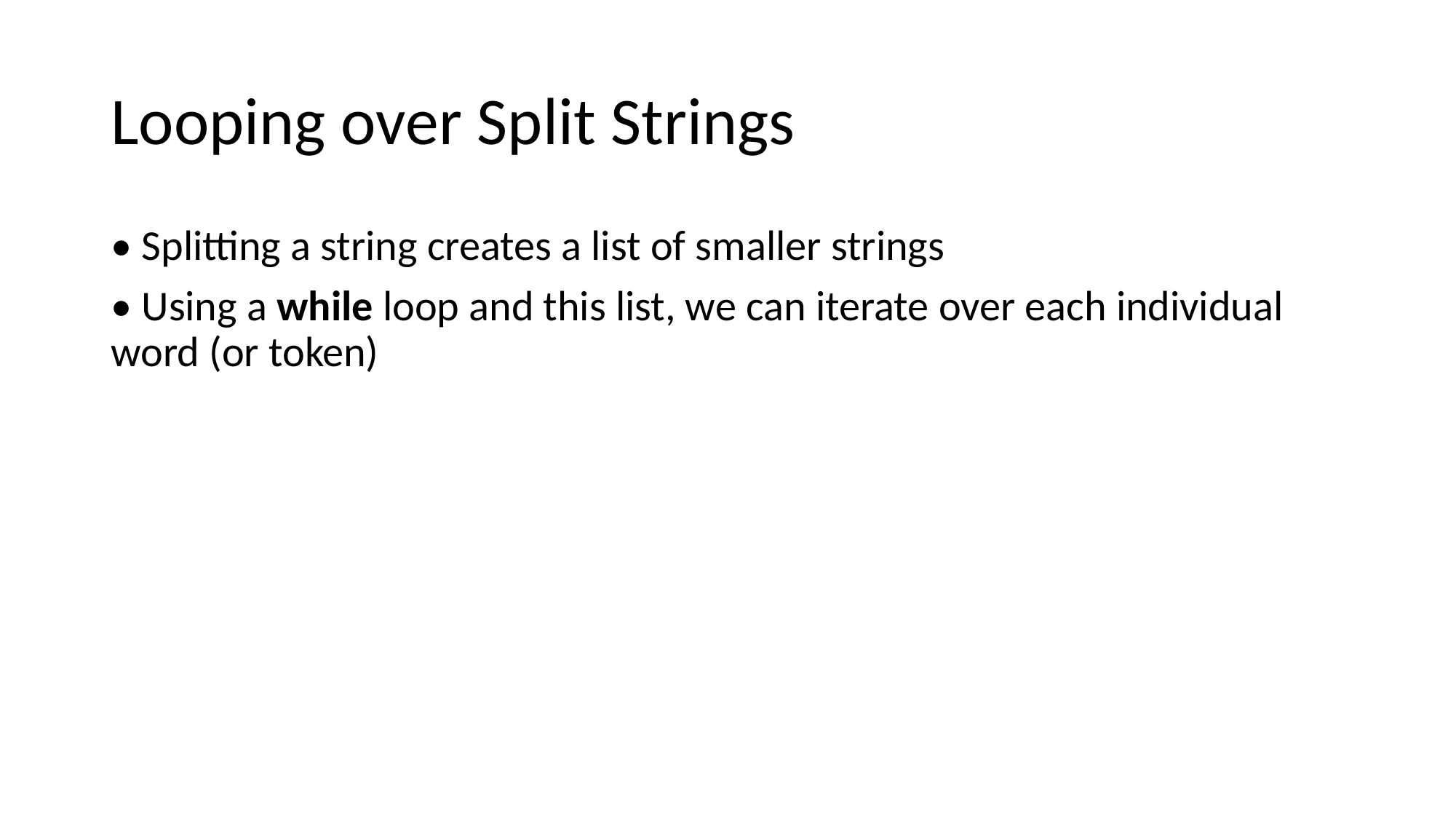

# Looping over Split Strings
• Splitting a string creates a list of smaller strings
• Using a while loop and this list, we can iterate over each individual word (or token)